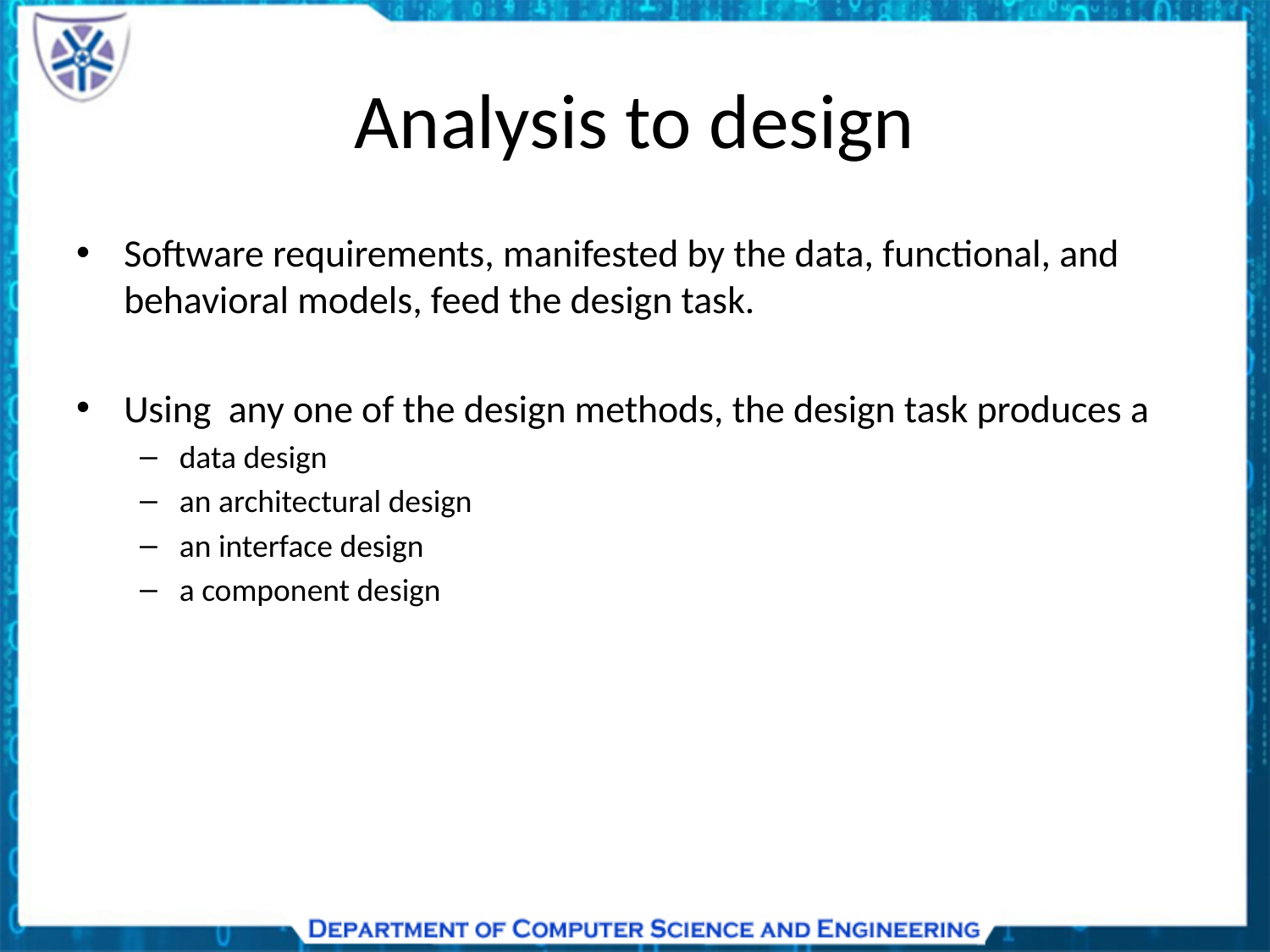

# Analysis to design
Software requirements, manifested by the data, functional, and behavioral models, feed the design task.

Using  any one of the design methods, the design task produces a
data design
an architectural design
an interface design
a component design